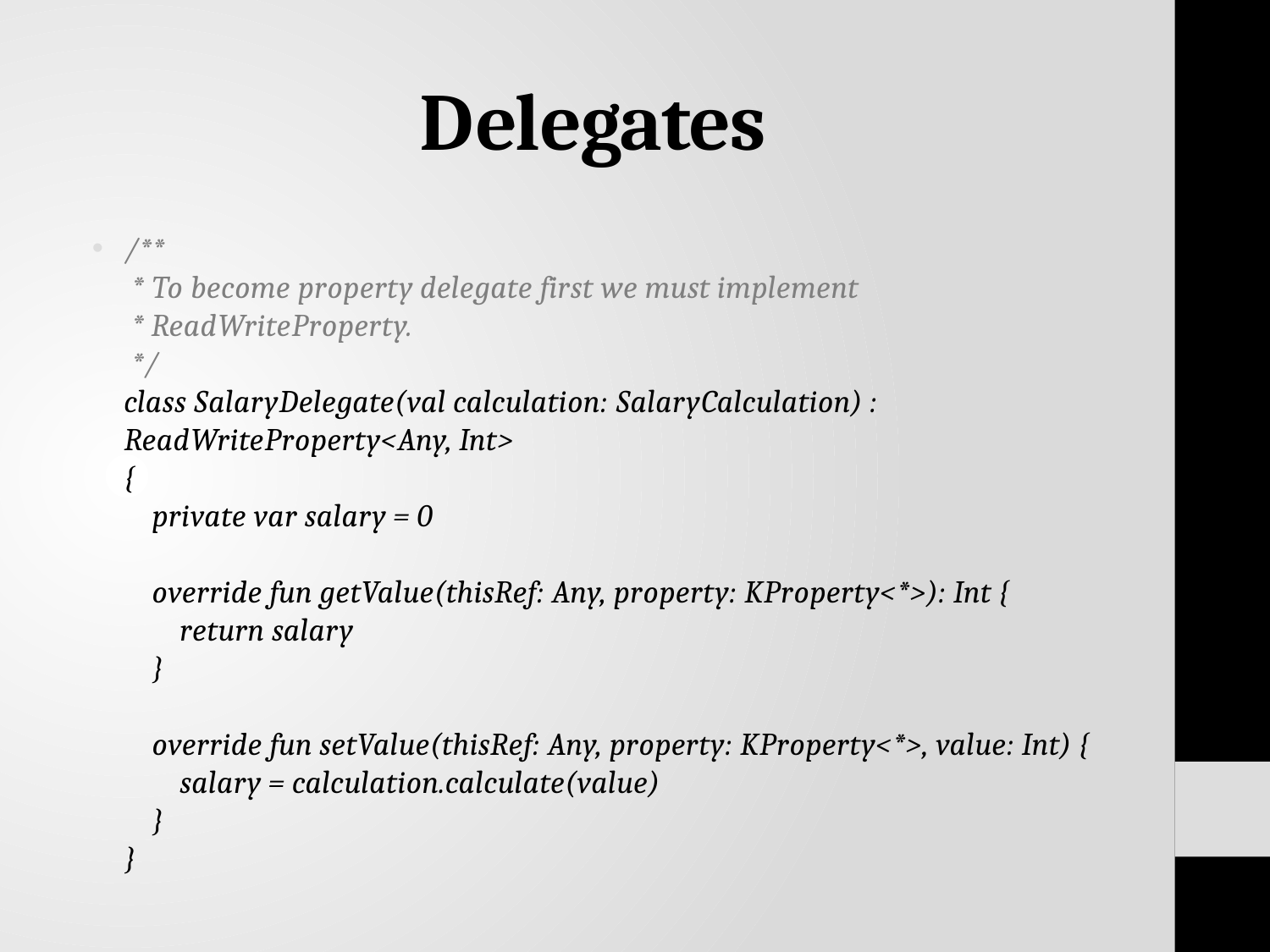

# Delegates
/**
 * To become property delegate first we must implement
 * ReadWriteProperty.
 */
class SalaryDelegate(val calculation: SalaryCalculation) : 	ReadWriteProperty<Any, Int>
{
    private var salary = 0
    override fun getValue(thisRef: Any, property: KProperty<*>): Int {
        return salary
    }
    override fun setValue(thisRef: Any, property: KProperty<*>, value: Int) {
        salary = calculation.calculate(value)
    }
}